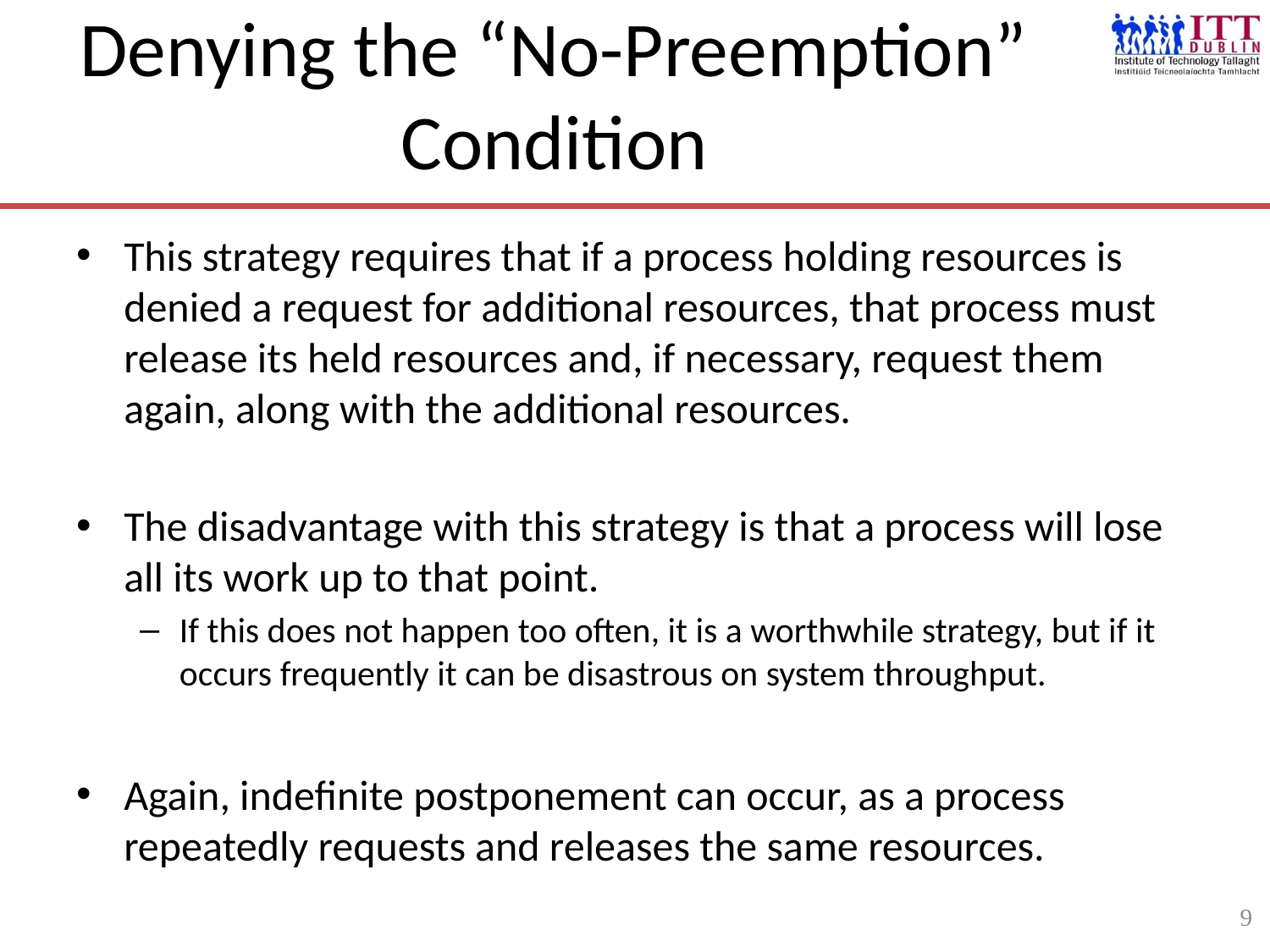

9
# Denying the “No-Preemption” Condition
This strategy requires that if a process holding resources is denied a request for additional resources, that process must release its held resources and, if necessary, request them again, along with the additional resources.

The disadvantage with this strategy is that a process will lose all its work up to that point.
If this does not happen too often, it is a worthwhile strategy, but if it occurs frequently it can be disastrous on system throughput.

Again, indefinite postponement can occur, as a process repeatedly requests and releases the same resources.